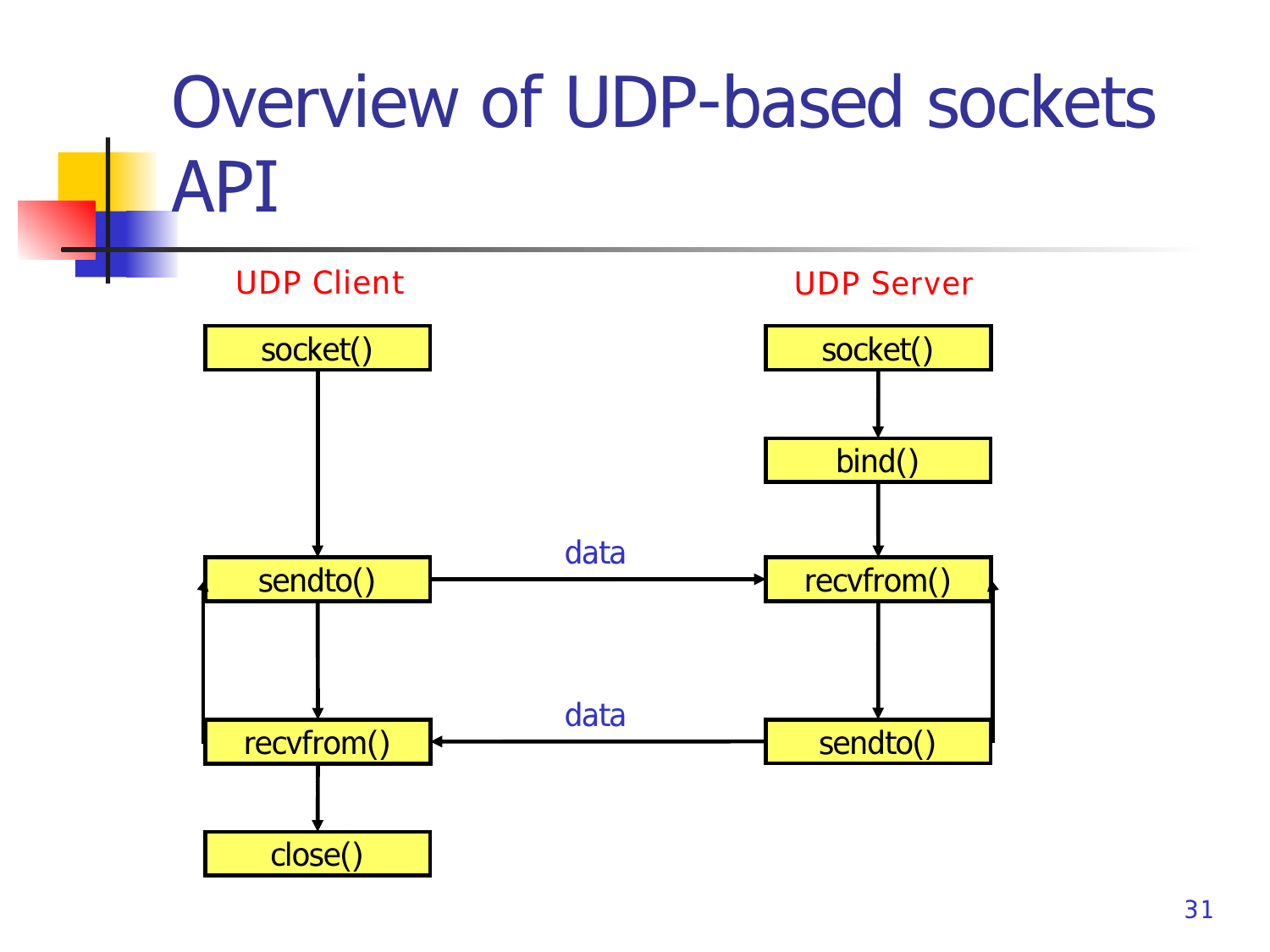

# Overview of UDP-based sockets API
UDP Client
UDP Server
socket()
socket()
bind()
data
sendto()
recvfrom()
data
sendto()
recvfrom()
close()
31